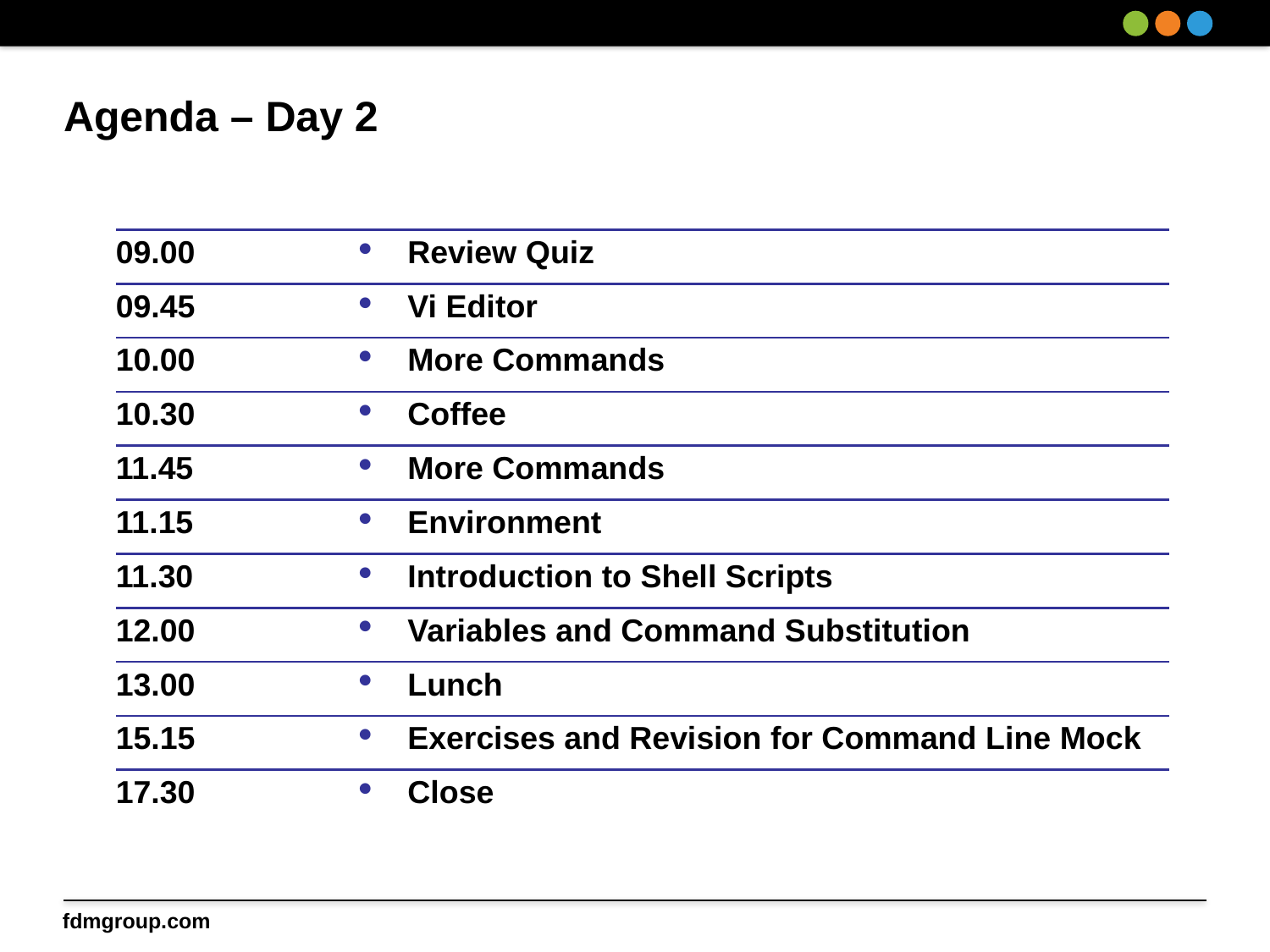

# Agenda – Day 2
| 09.00 | Review Quiz |
| --- | --- |
| 09.45 | Vi Editor |
| 10.00 | More Commands |
| 10.30 | Coffee |
| 11.45 | More Commands |
| 11.15 | Environment |
| 11.30 | Introduction to Shell Scripts |
| 12.00 | Variables and Command Substitution |
| 13.00 | Lunch |
| 15.15 | Exercises and Revision for Command Line Mock |
| 17.30 | Close |